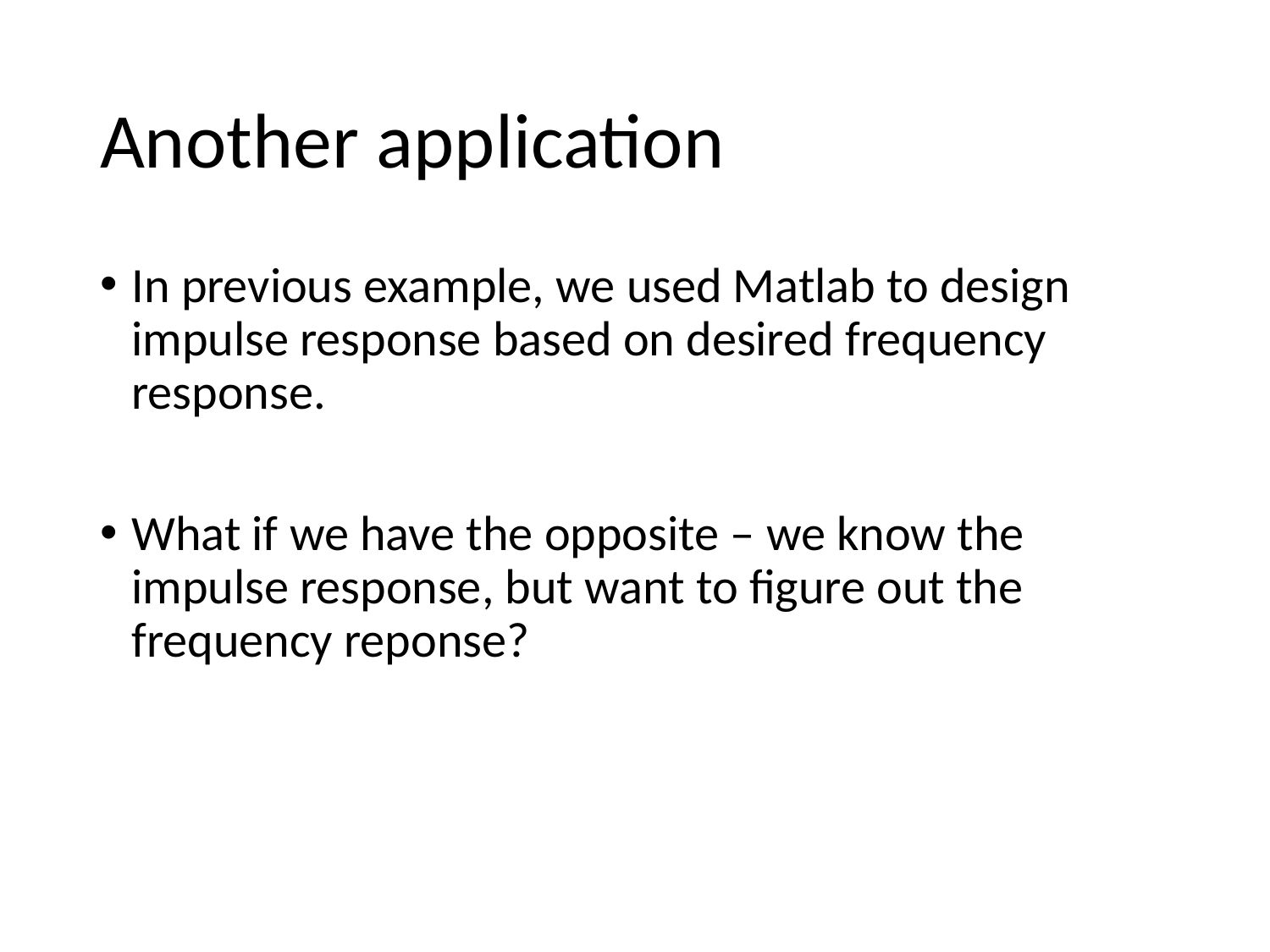

# Another application
In previous example, we used Matlab to design impulse response based on desired frequency response.

What if we have the opposite – we know the impulse response, but want to figure out the frequency reponse?